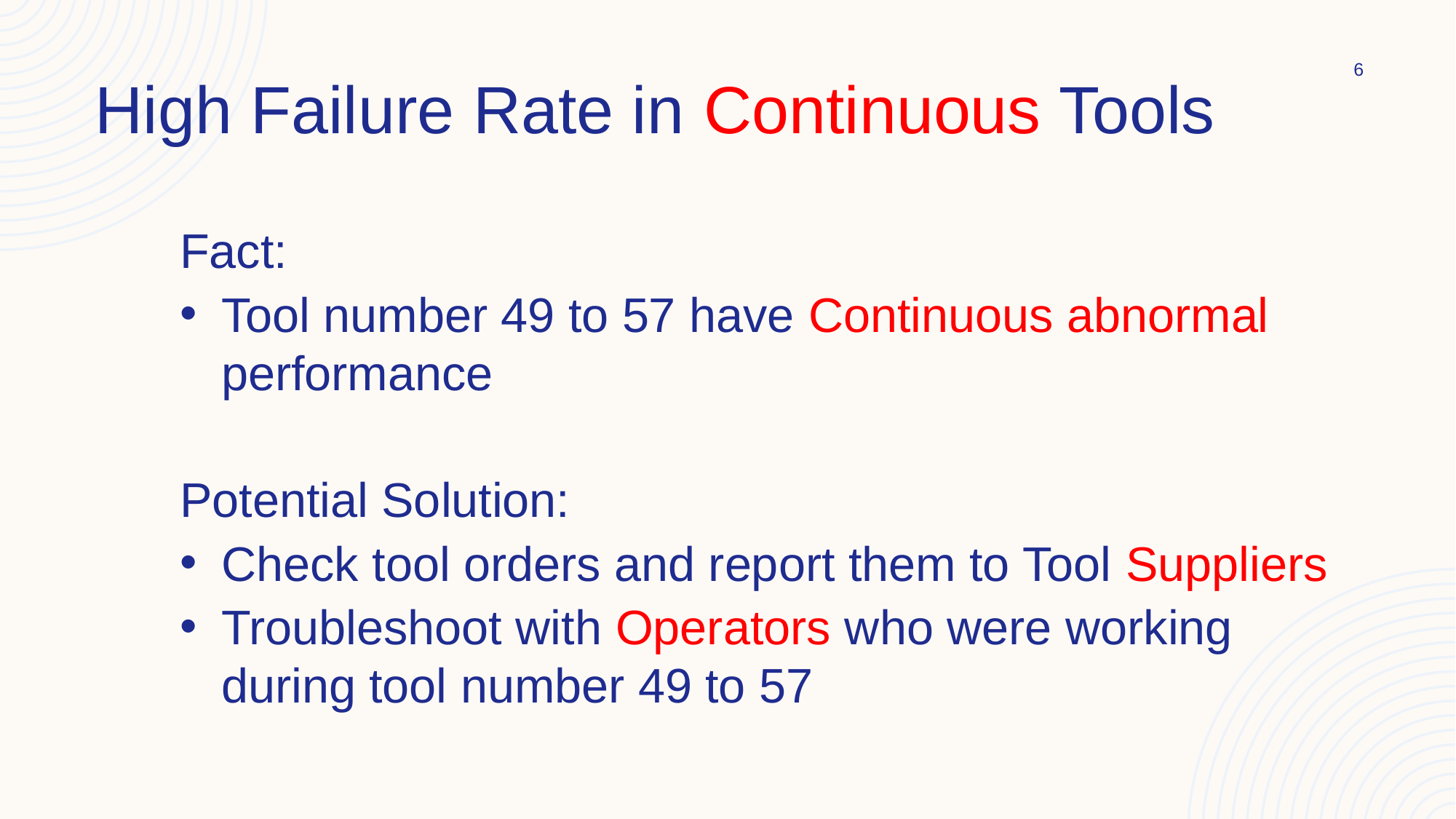

6
High Failure Rate in Continuous Tools
Fact:
Tool number 49 to 57 have Continuous abnormal performance

Potential Solution:
Check tool orders and report them to Tool Suppliers
Troubleshoot with Operators who were working during tool number 49 to 57